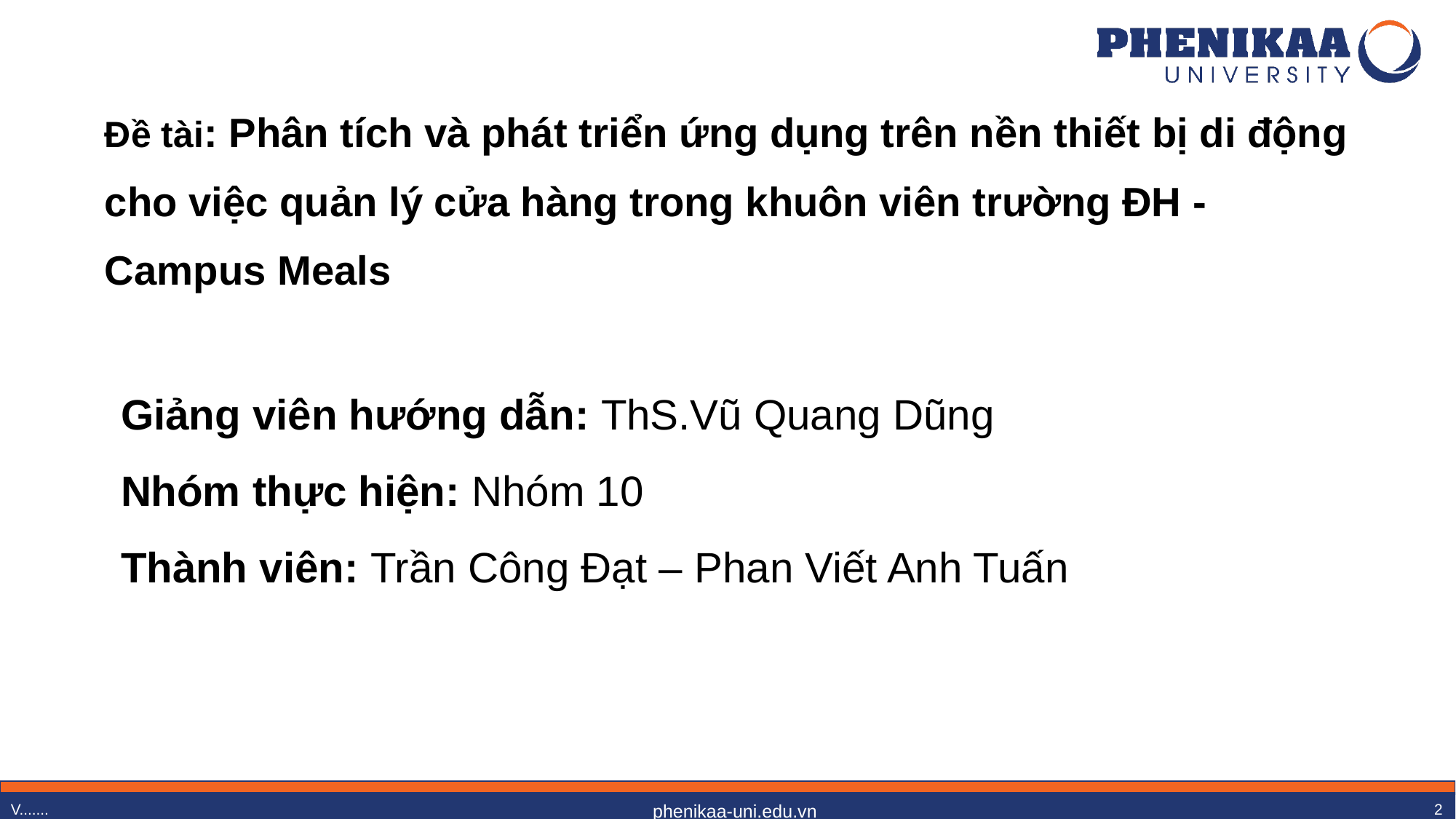

# Đề tài: Phân tích và phát triển ứng dụng trên nền thiết bị di động cho việc quản lý cửa hàng trong khuôn viên trường ĐH - Campus Meals
Giảng viên hướng dẫn: ThS.Vũ Quang Dũng
Nhóm thực hiện: Nhóm 10
Thành viên: Trần Công Đạt – Phan Viết Anh Tuấn
2